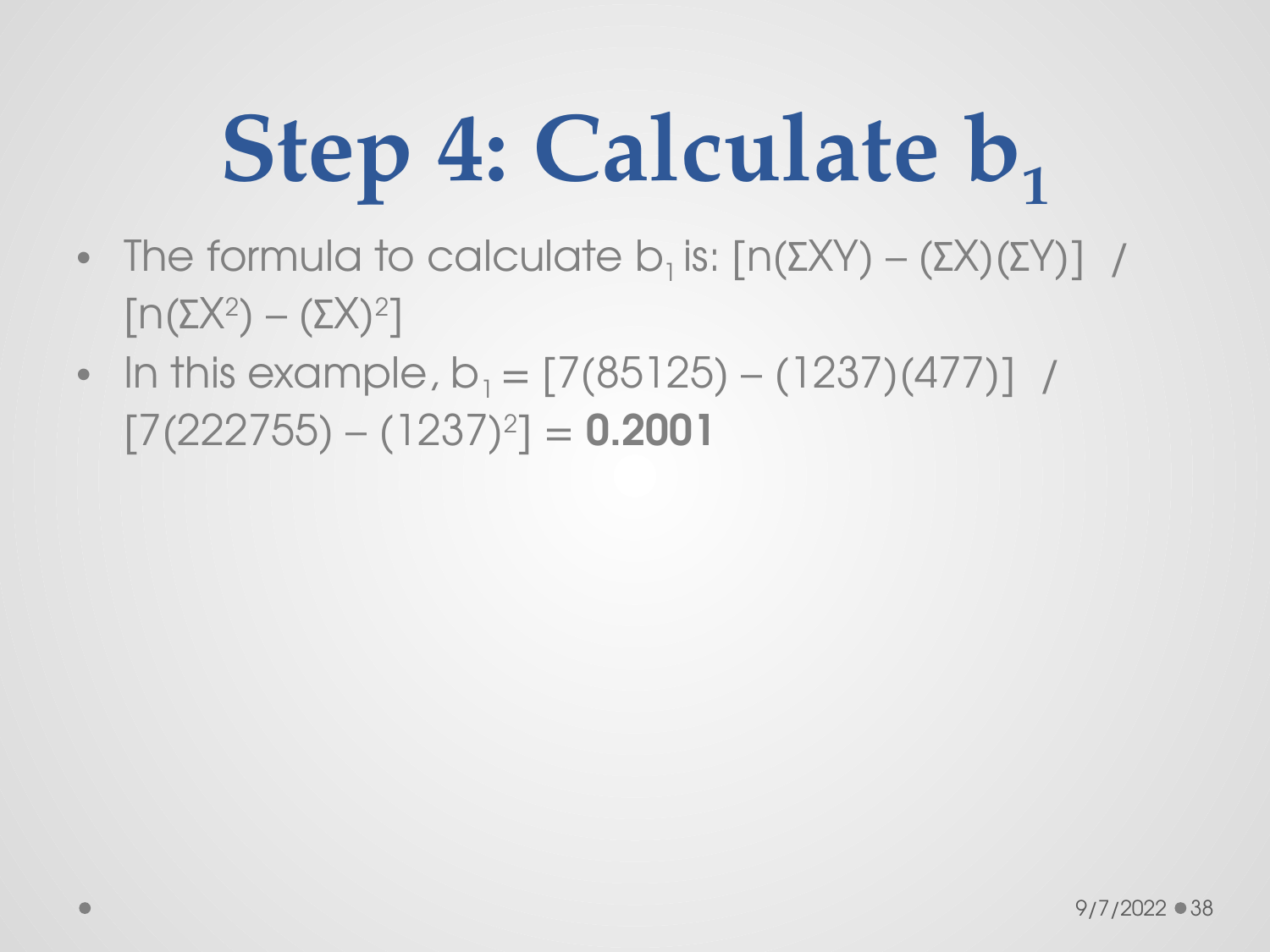

# Step 4: Calculate b1
The formula to calculate b1 is: [n(ΣXY) – (ΣX)(ΣY)]  /  [n(ΣX2) – (ΣX)2]
In this example, b1 = [7(85125) – (1237)(477)]  /  [7(222755) – (1237)2] = 0.2001

9/7/2022
38